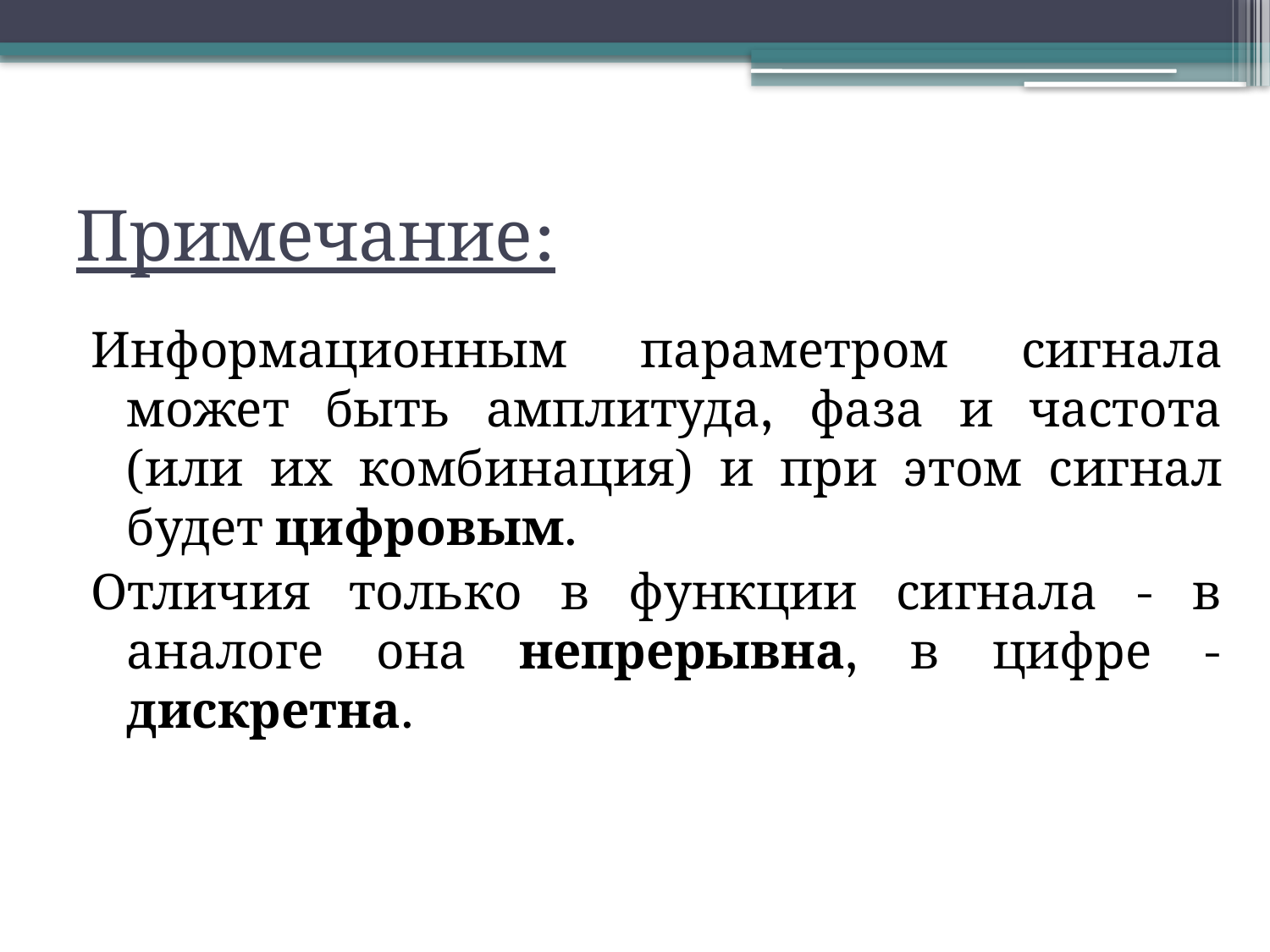

# Примечание:
Информационным параметром сигнала может быть амплитуда, фаза и частота (или их комбинация) и при этом сигнал будет цифровым.
Отличия только в функции сигнала - в аналоге она непрерывна, в цифре - дискретна.